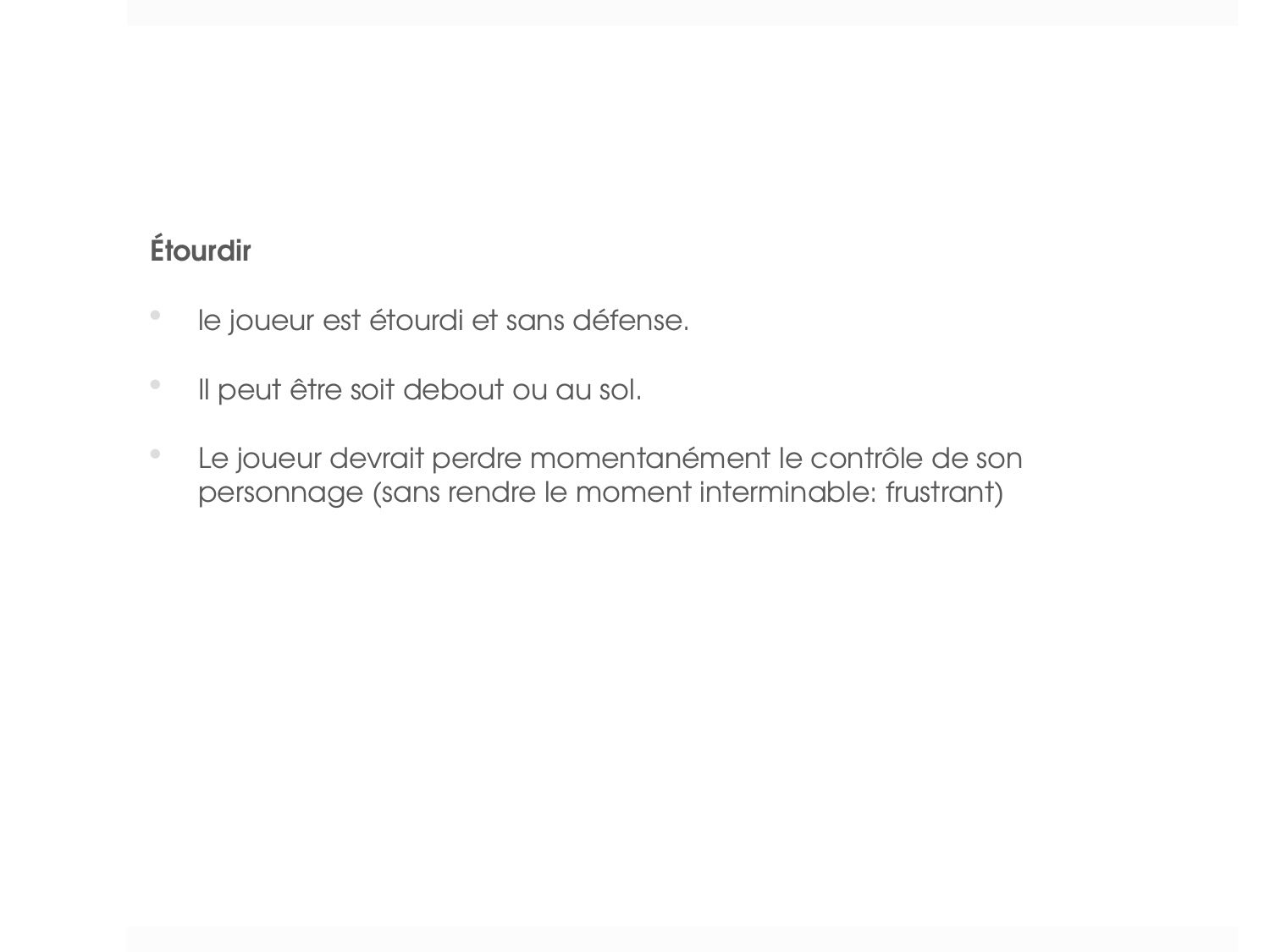

Étourdir
le joueur est étourdi et sans défense.
Il peut être soit debout ou au sol.
Le joueur devrait perdre momentanément le contrôle de son personnage (sans rendre le moment interminable: frustrant)